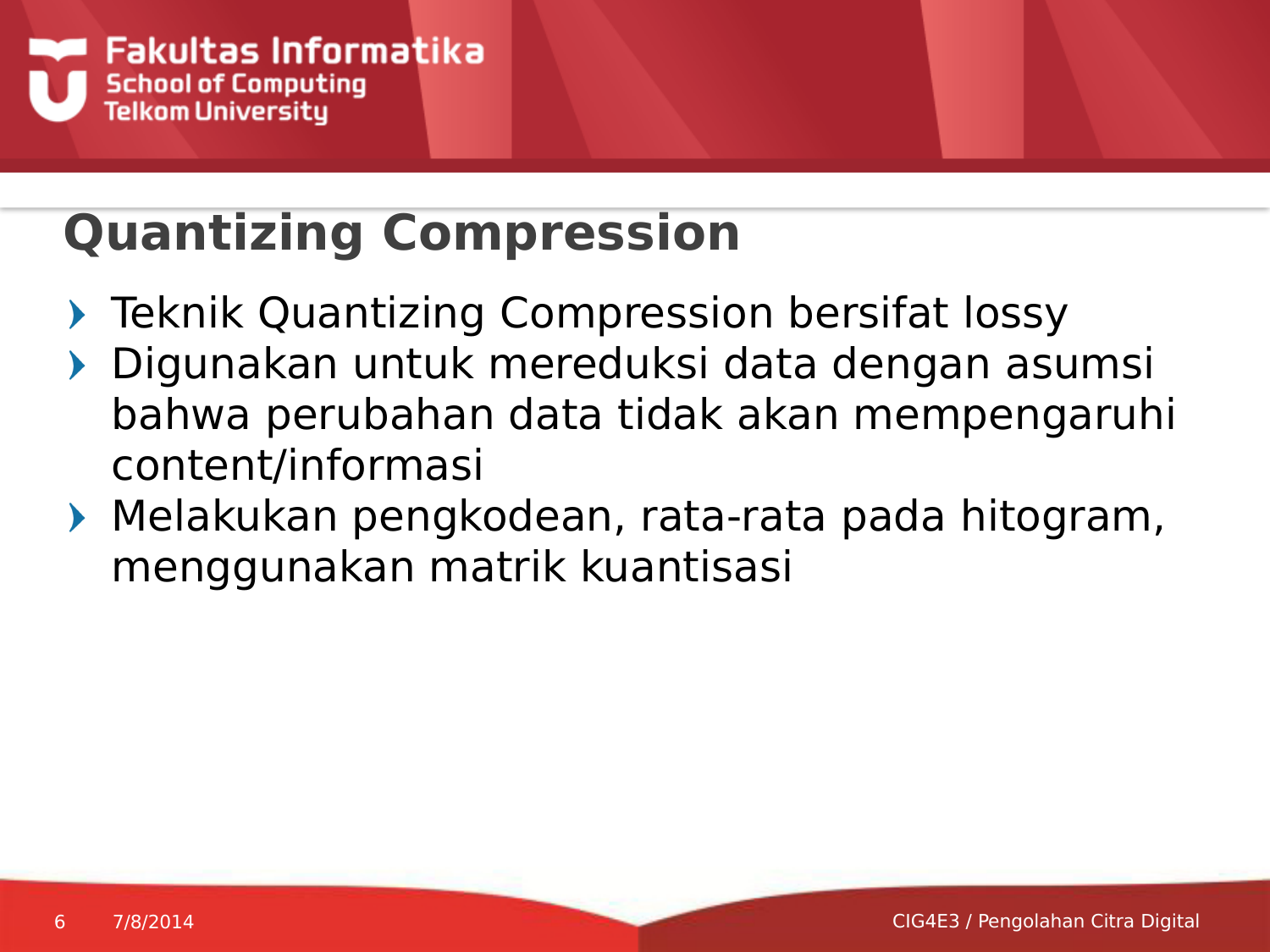

# Quantizing Compression
Teknik Quantizing Compression bersifat lossy
Digunakan untuk mereduksi data dengan asumsi bahwa perubahan data tidak akan mempengaruhi content/informasi
Melakukan pengkodean, rata-rata pada hitogram, menggunakan matrik kuantisasi

6
7/8/2014